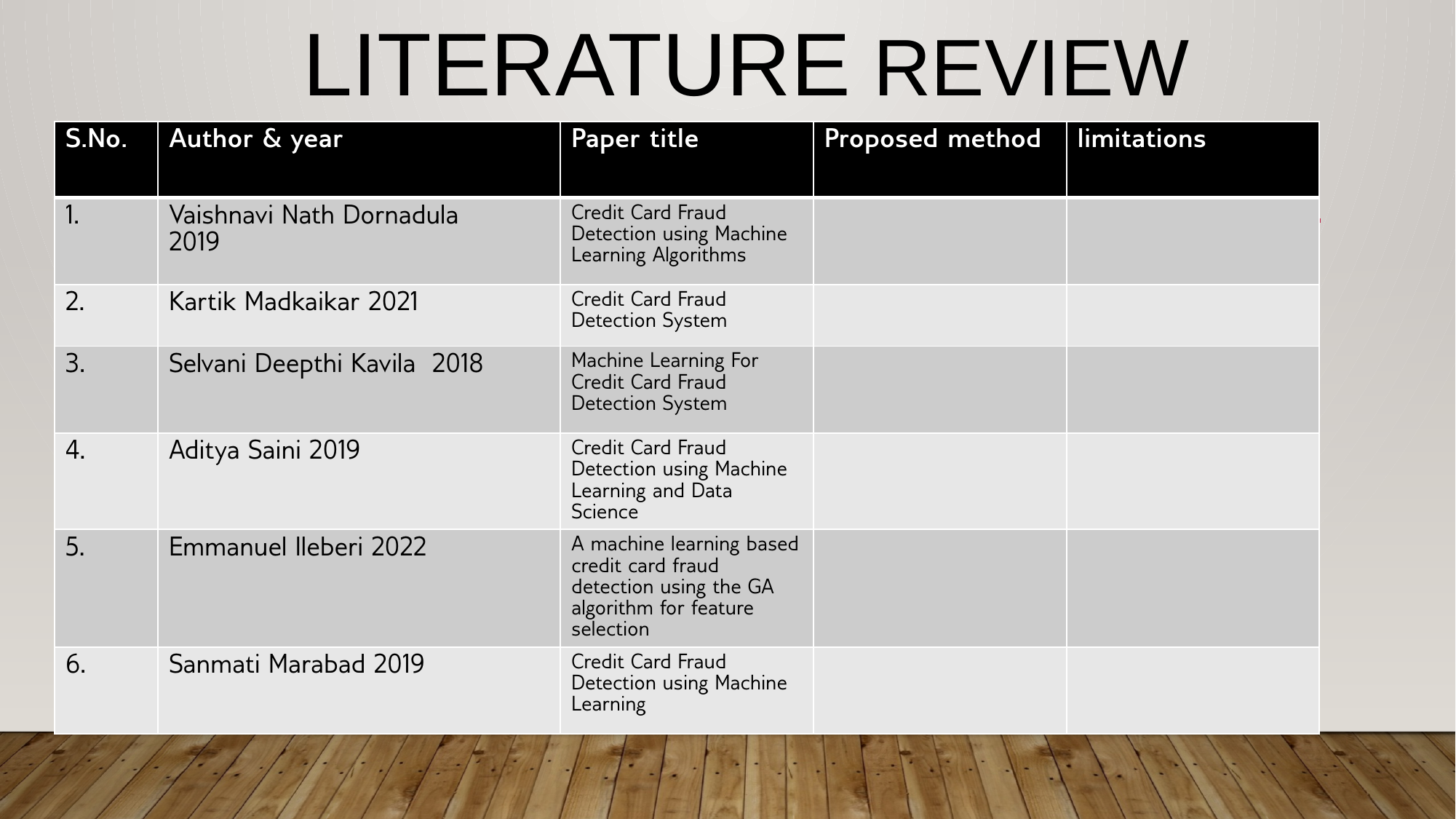

# Literature Review
| S.No. | Author & year | Paper title | Proposed method | limitations |
| --- | --- | --- | --- | --- |
| 1. | Vaishnavi Nath Dornadula 2019 | Credit Card Fraud Detection using Machine Learning Algorithms |  |  |
| 2. | Kartik Madkaikar 2021 | Credit Card Fraud Detection System |  |  |
| 3. | Selvani Deepthi Kavila 2018 | Machine Learning For Credit Card Fraud Detection System |  |  |
| 4. | Aditya Saini 2019 | Credit Card Fraud Detection using Machine Learning and Data Science |  |  |
| 5. | Emmanuel Ileberi 2022 | A machine learning based credit card fraud detection using the GA algorithm for feature selection |  |  |
| 6. | Sanmati Marabad 2019 | Credit Card Fraud Detection using Machine Learning |  |  |